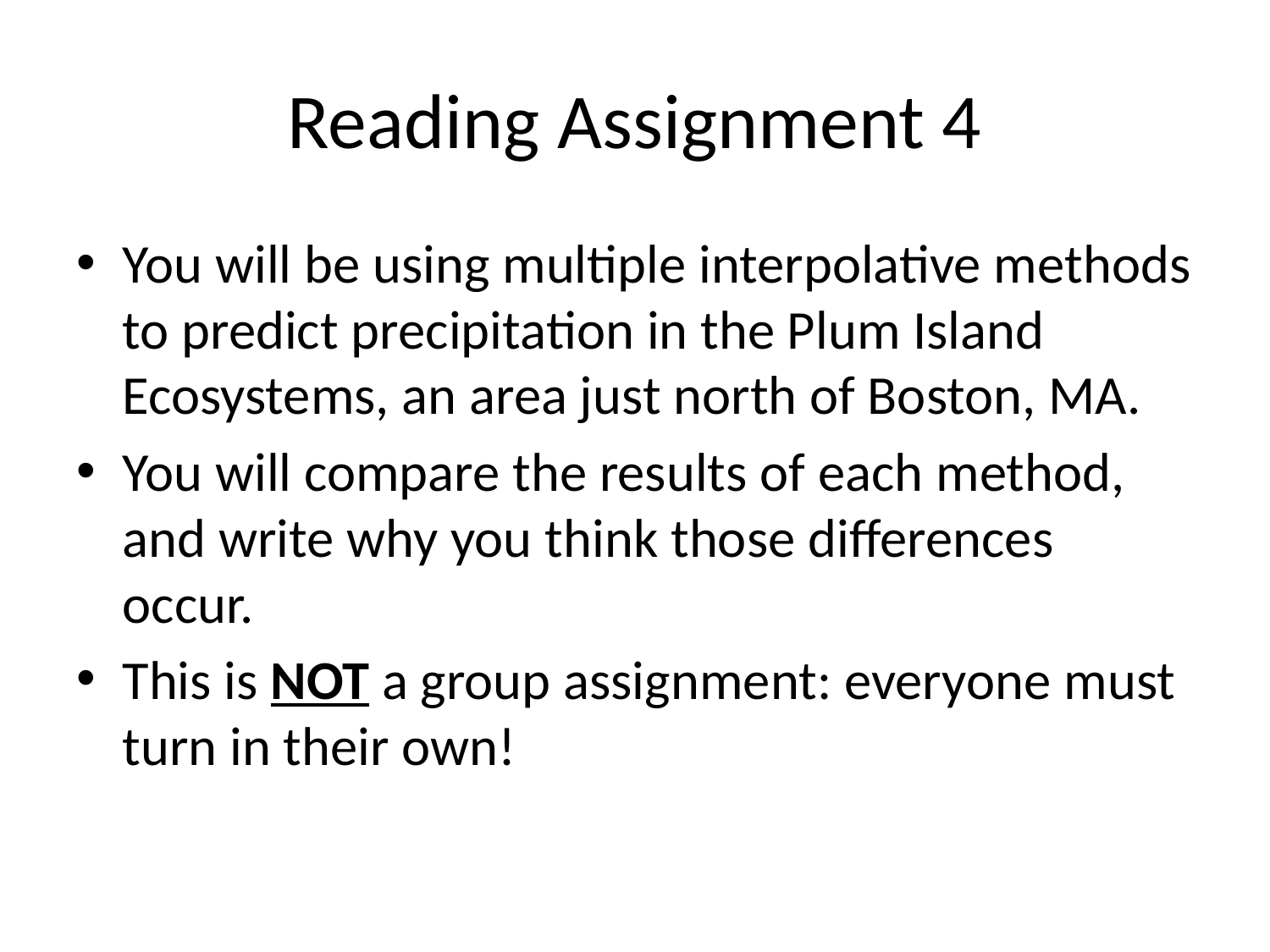

# Reading Assignment 4
You will be using multiple interpolative methods to predict precipitation in the Plum Island Ecosystems, an area just north of Boston, MA.
You will compare the results of each method, and write why you think those differences occur.
This is NOT a group assignment: everyone must turn in their own!